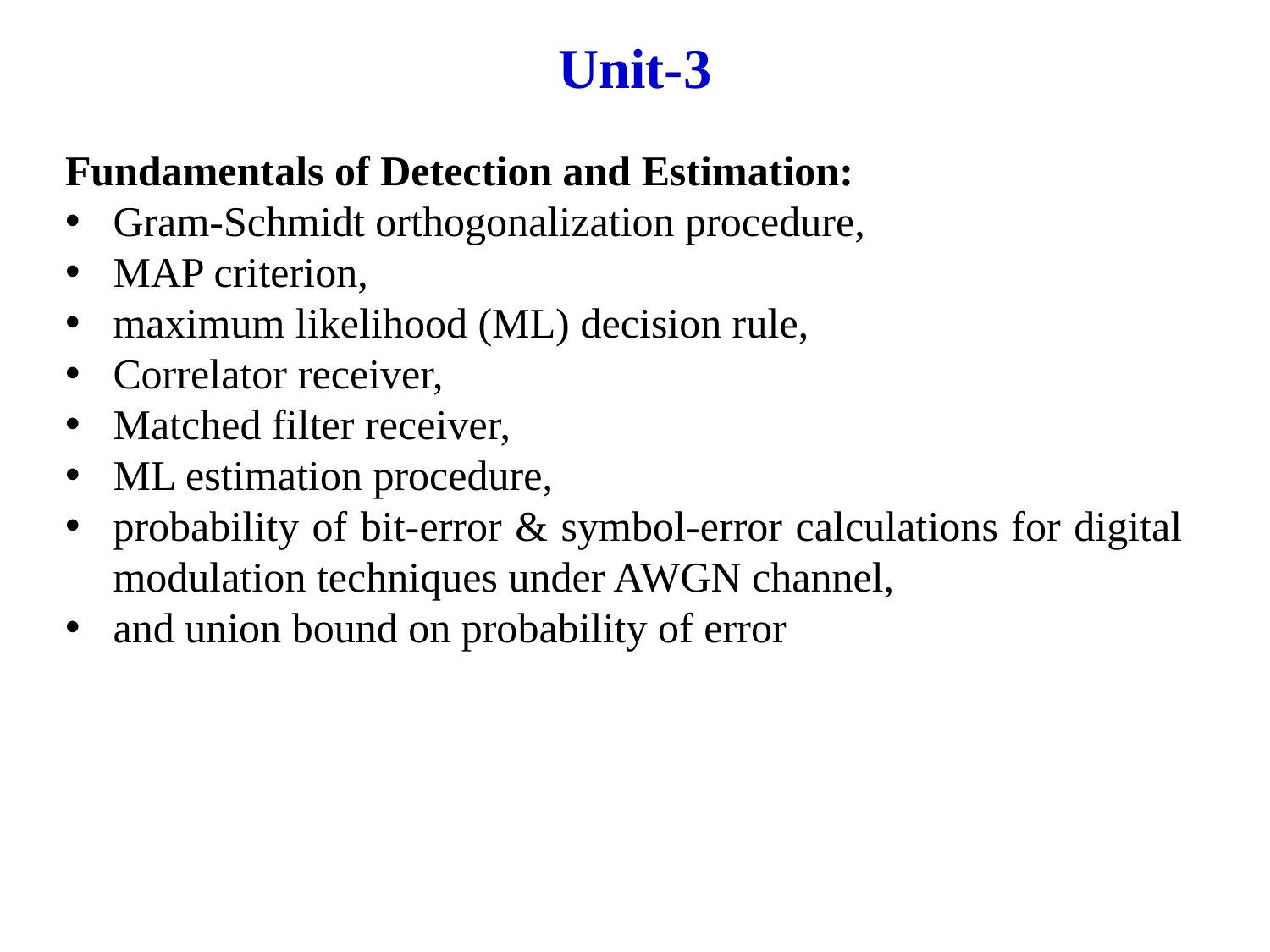

Unit-3
Fundamentals of Detection and Estimation:
Gram-Schmidt orthogonalization procedure,
MAP criterion,
maximum likelihood (ML) decision rule,
Correlator receiver,
Matched filter receiver,
ML estimation procedure,
probability of bit-error & symbol-error calculations for digital modulation techniques under AWGN channel,
and union bound on probability of error